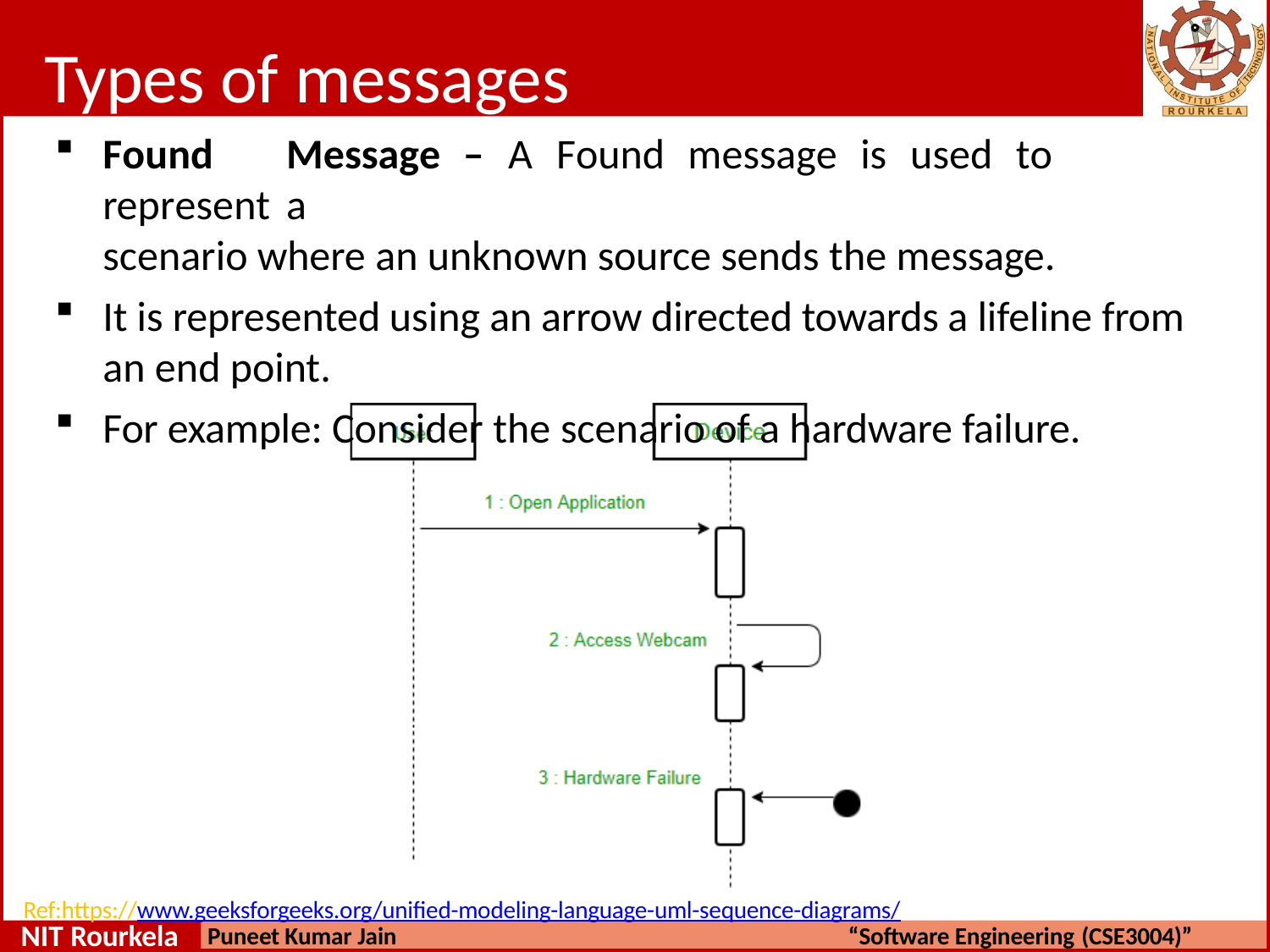

# Types of messages
Found	Message	–	A	Found	message	is	used	to	represent	a
scenario where an unknown source sends the message.
It is represented using an arrow directed towards a lifeline from  an end point.
For example: Consider the scenario of a hardware failure.

Ref:https://www.geeksforgeeks.org/unified-modeling-language-uml-sequence-diagrams/
NIT Rourkela
Puneet Kumar Jain
“Software Engineering (CSE3004)”